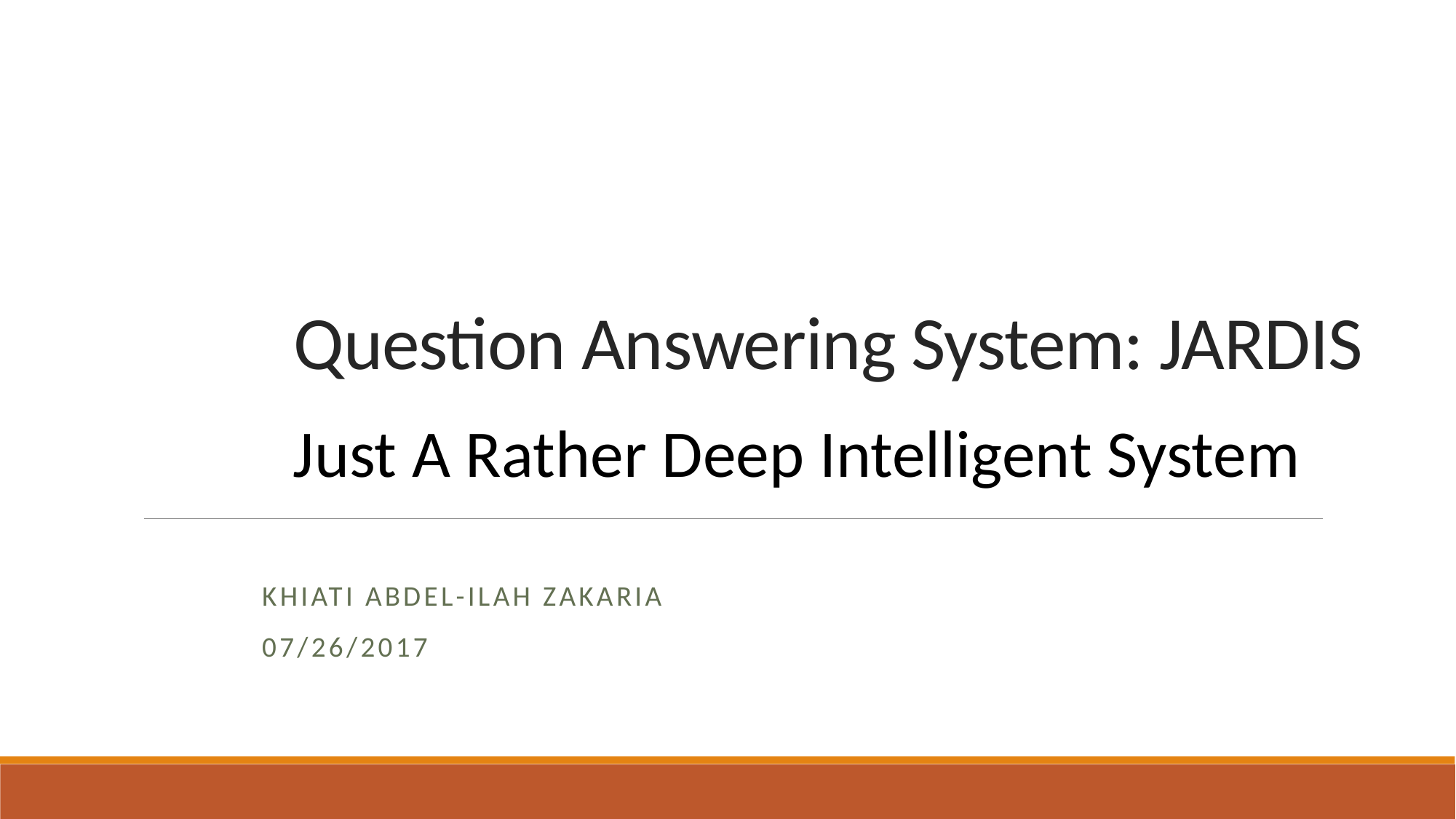

# Question Answering System: JARDIS
 Just A Rather Deep Intelligent System
Khiati Abdel-ilah Zakaria
07/26/2017